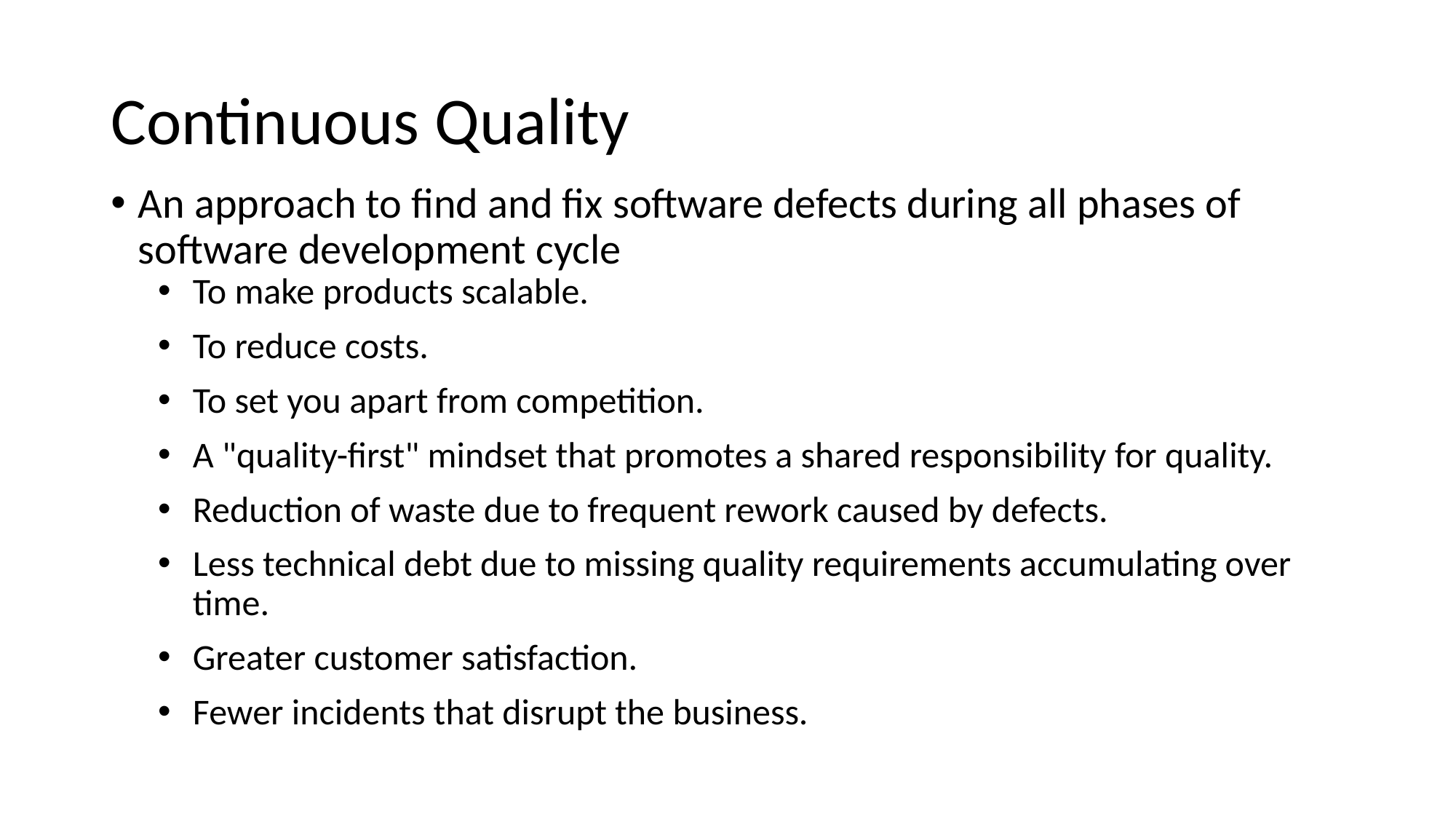

# Continuous Quality
An approach to find and fix software defects during all phases of software development cycle
To make products scalable.
To reduce costs.
To set you apart from competition.
A "quality-first" mindset that promotes a shared responsibility for quality.
Reduction of waste due to frequent rework caused by defects.
Less technical debt due to missing quality requirements accumulating over time.
Greater customer satisfaction.
Fewer incidents that disrupt the business.